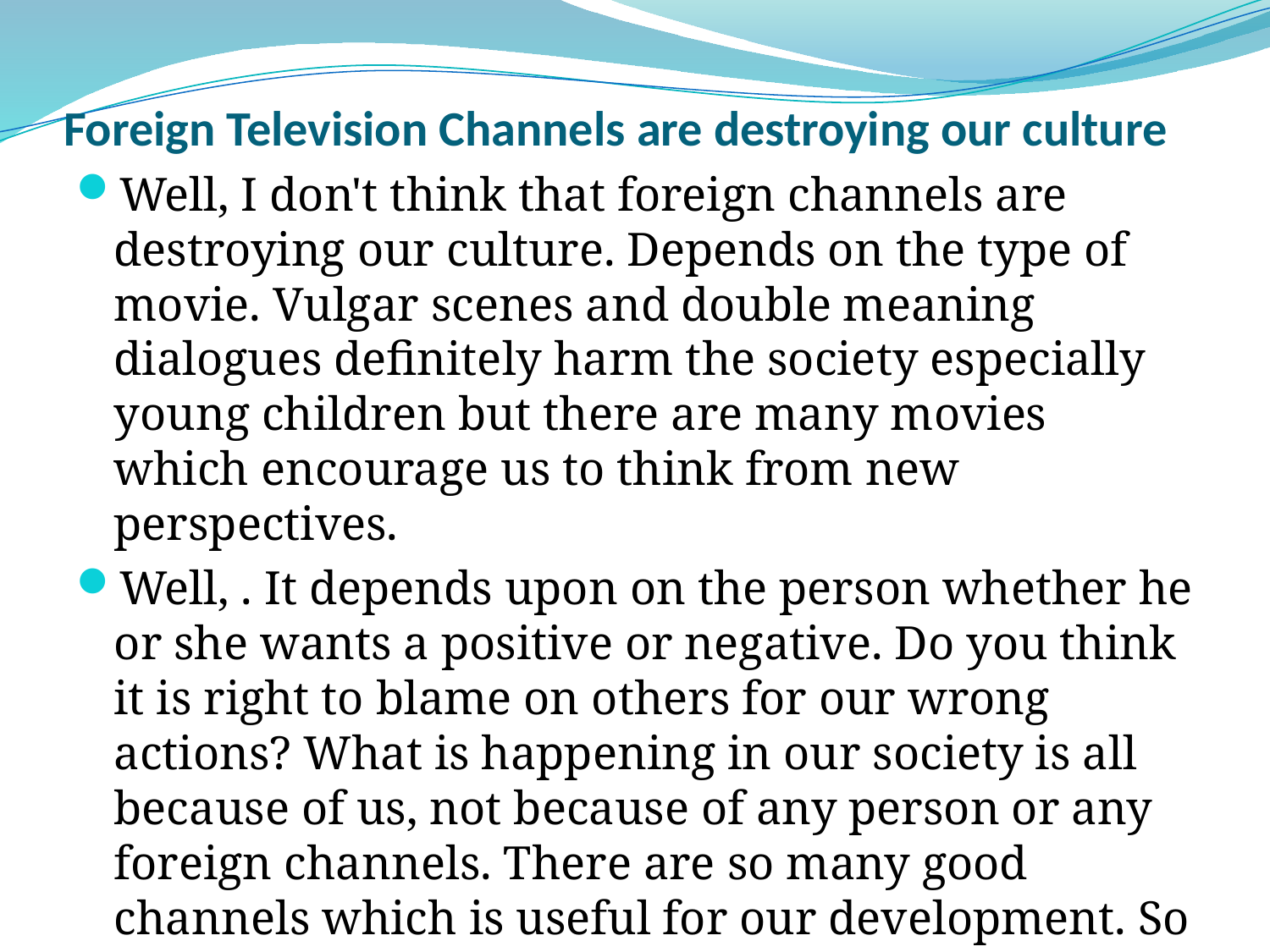

# Foreign Television Channels are destroying our culture
Well, I don't think that foreign channels are destroying our culture. Depends on the type of movie. Vulgar scenes and double meaning dialogues definitely harm the society especially young children but there are many movies which encourage us to think from new perspectives.
Well, . It depends upon on the person whether he or she wants a positive or negative. Do you think it is right to blame on others for our wrong actions? What is happening in our society is all because of us, not because of any person or any foreign channels. There are so many good channels which is useful for our development. So everyone should try to grab positive things from these channels.